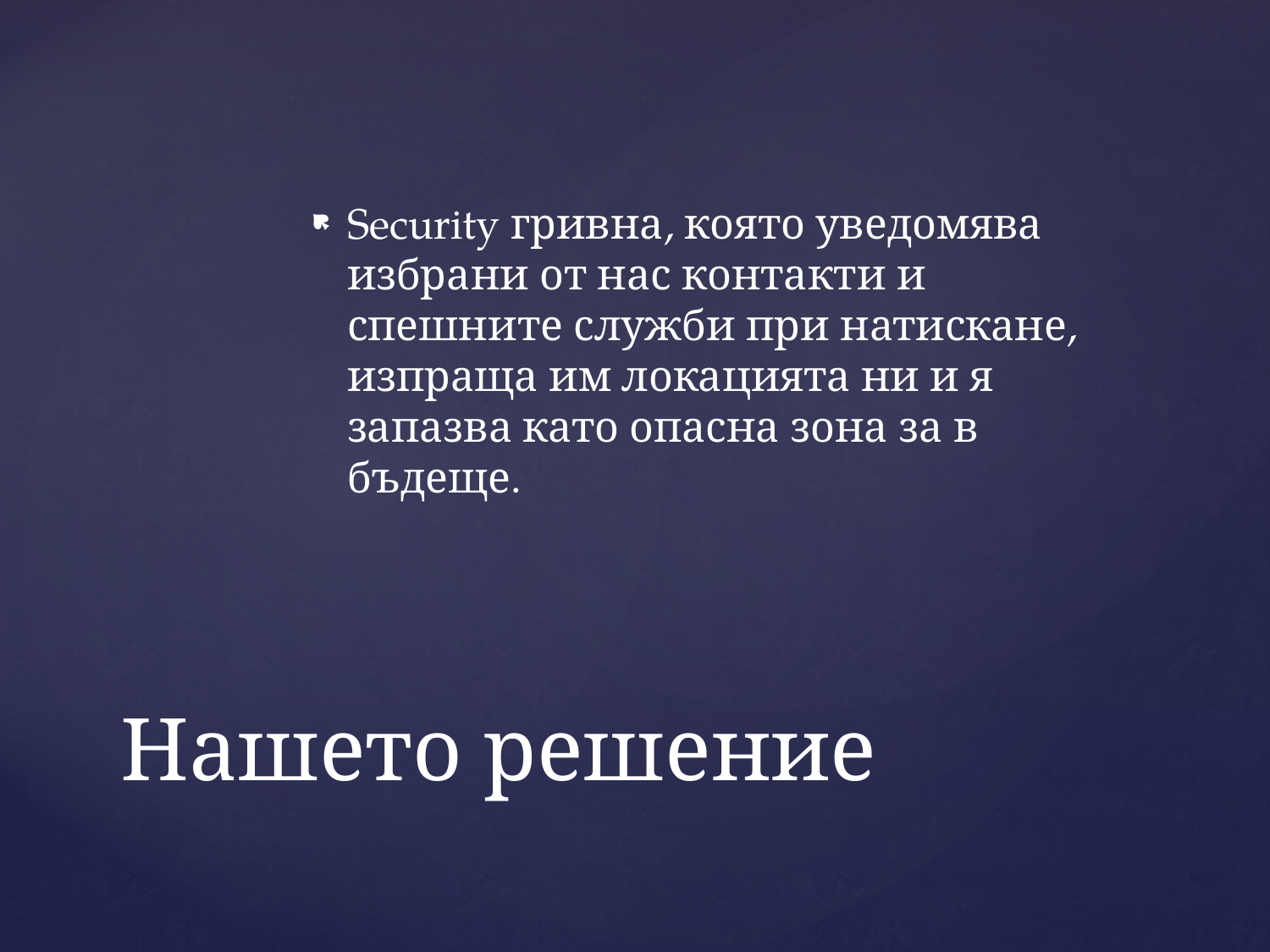

Security гривна, която уведомява избрани от нас контакти и спешните служби при натискане, изпраща им локацията ни и я запазва като опасна зона за в бъдеще.
# Нашето решение